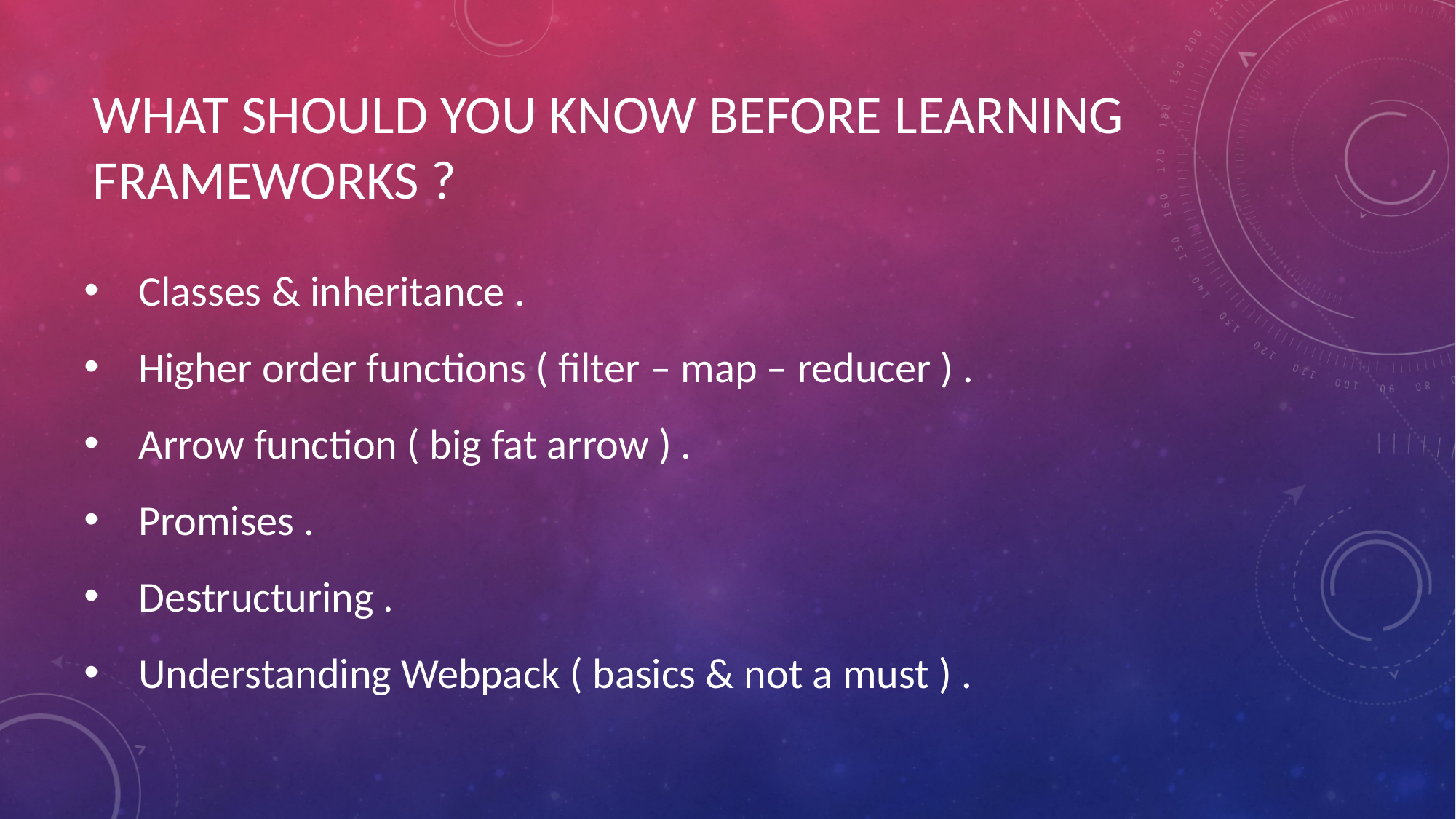

# What should you know before learning Frameworks ?
Classes & inheritance .
Higher order functions ( filter – map – reducer ) .
Arrow function ( big fat arrow ) .
Promises .
Destructuring .
Understanding Webpack ( basics & not a must ) .